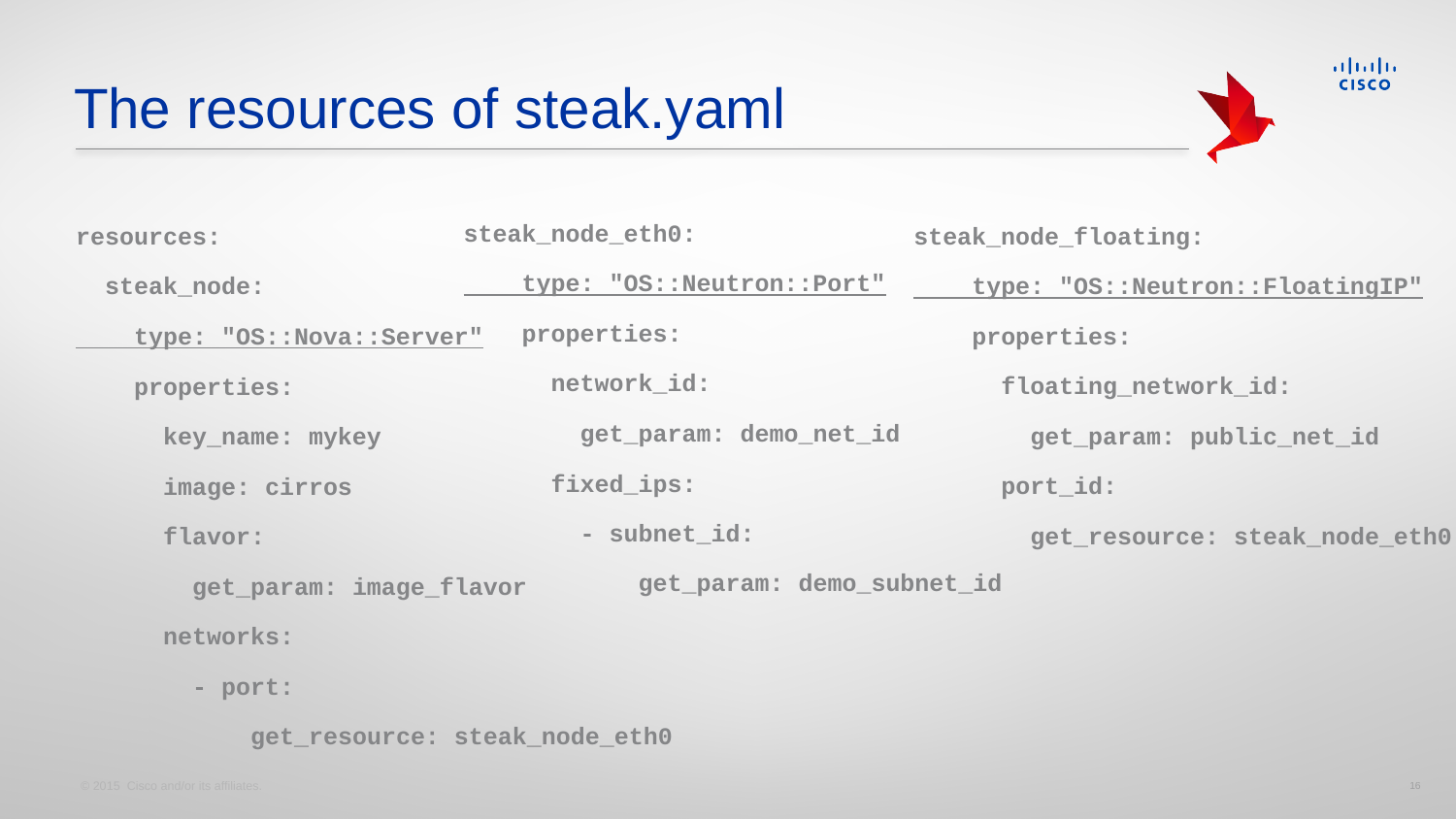

# The resources of steak.yaml
steak_node_eth0:
    type: "OS::Neutron::Port"
    properties:
      network_id:
        get_param: demo_net_id
      fixed_ips:
        - subnet_id:
            get_param: demo_subnet_id
steak_node_floating:
    type: "OS::Neutron::FloatingIP"
    properties:
      floating_network_id:
        get_param: public_net_id
      port_id:
        get_resource: steak_node_eth0

resources:
  steak_node:
    type: "OS::Nova::Server"
    properties:
      key_name: mykey
      image: cirros
      flavor:
        get_param: image_flavor
      networks:
        - port:
            get_resource: steak_node_eth0